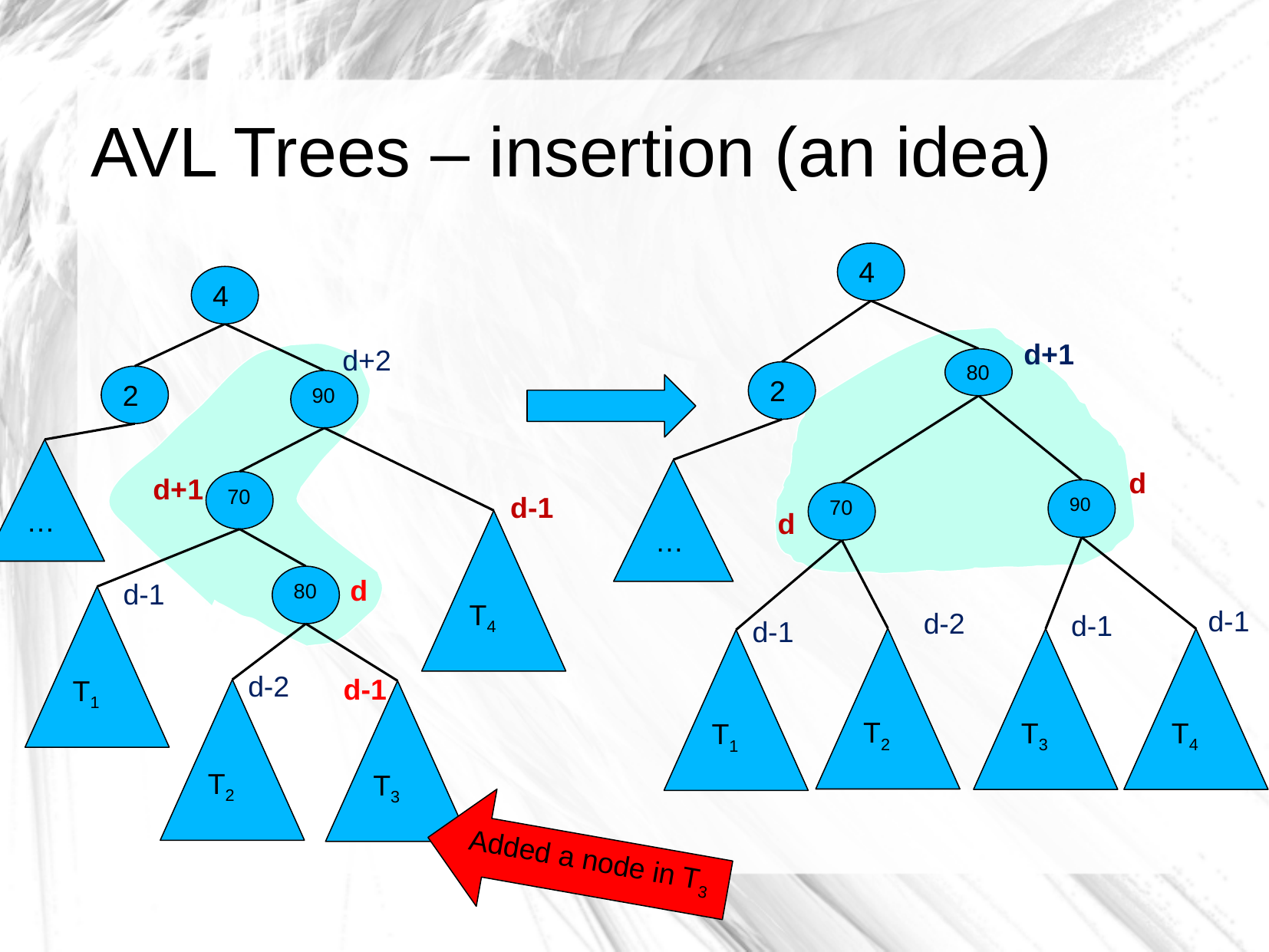

# AVL Trees – insertion (an idea)
4
4

d+1
d+2
80

2
2
90

…
…
d
d+1
70
90
70
d-1
d
0
T4
80
d
d-1
T1
d-1
d-2
d-1
d-1
T2
T3
T4
T1
d-2
d-1
T2
T3
Added a node in T3